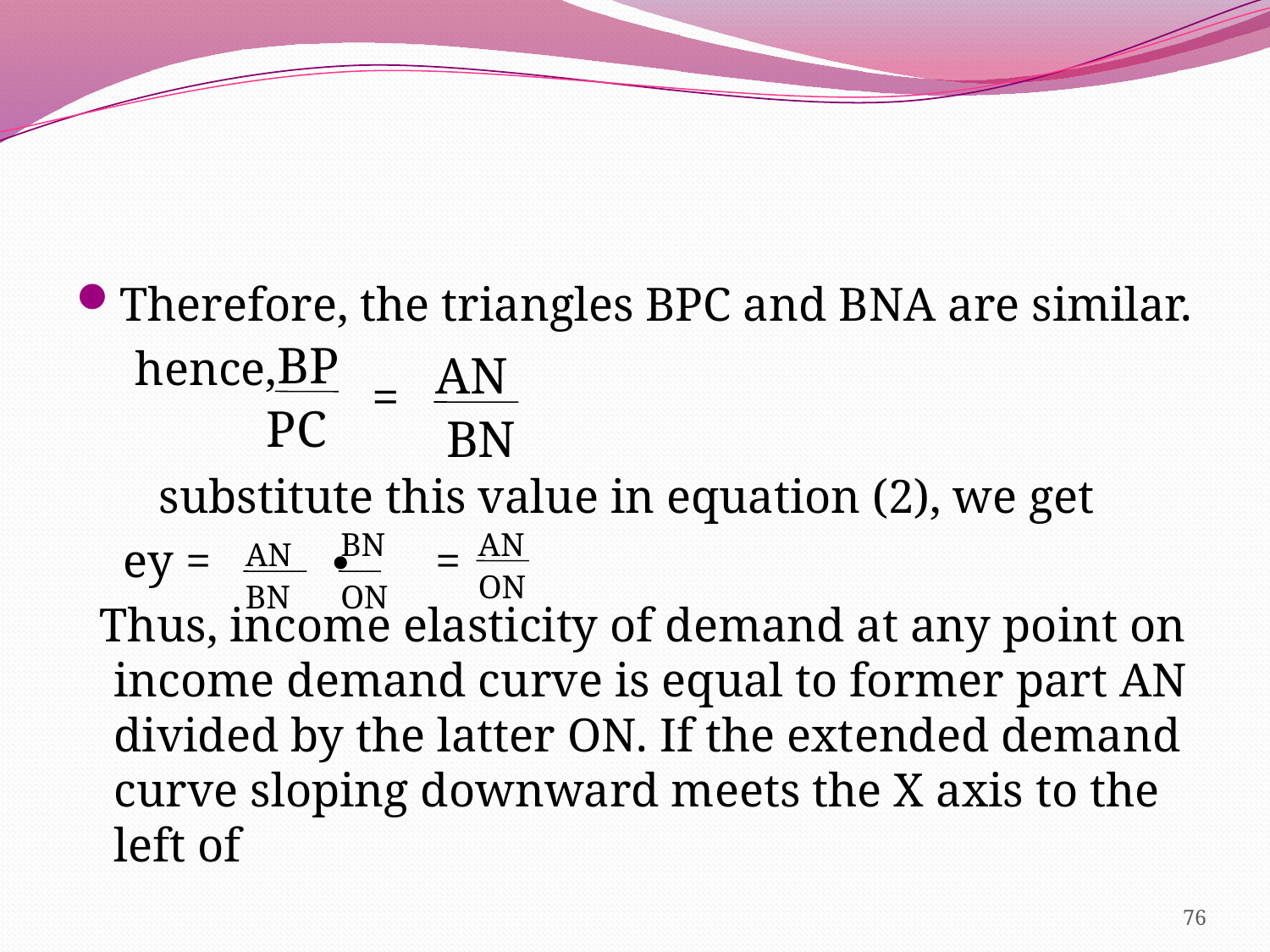

Therefore, the triangles BPC and BNA are similar.
     hence,

       substitute this value in equation (2), we get
    ey =          ∙       =
  Thus, income elasticity of demand at any point on income demand curve is equal to former part AN divided by the latter ON. If the extended demand curve sloping downward meets the X axis to the left of

BP
AN
=
PC
BN
BN
AN
AN
ON
BN
ON
76